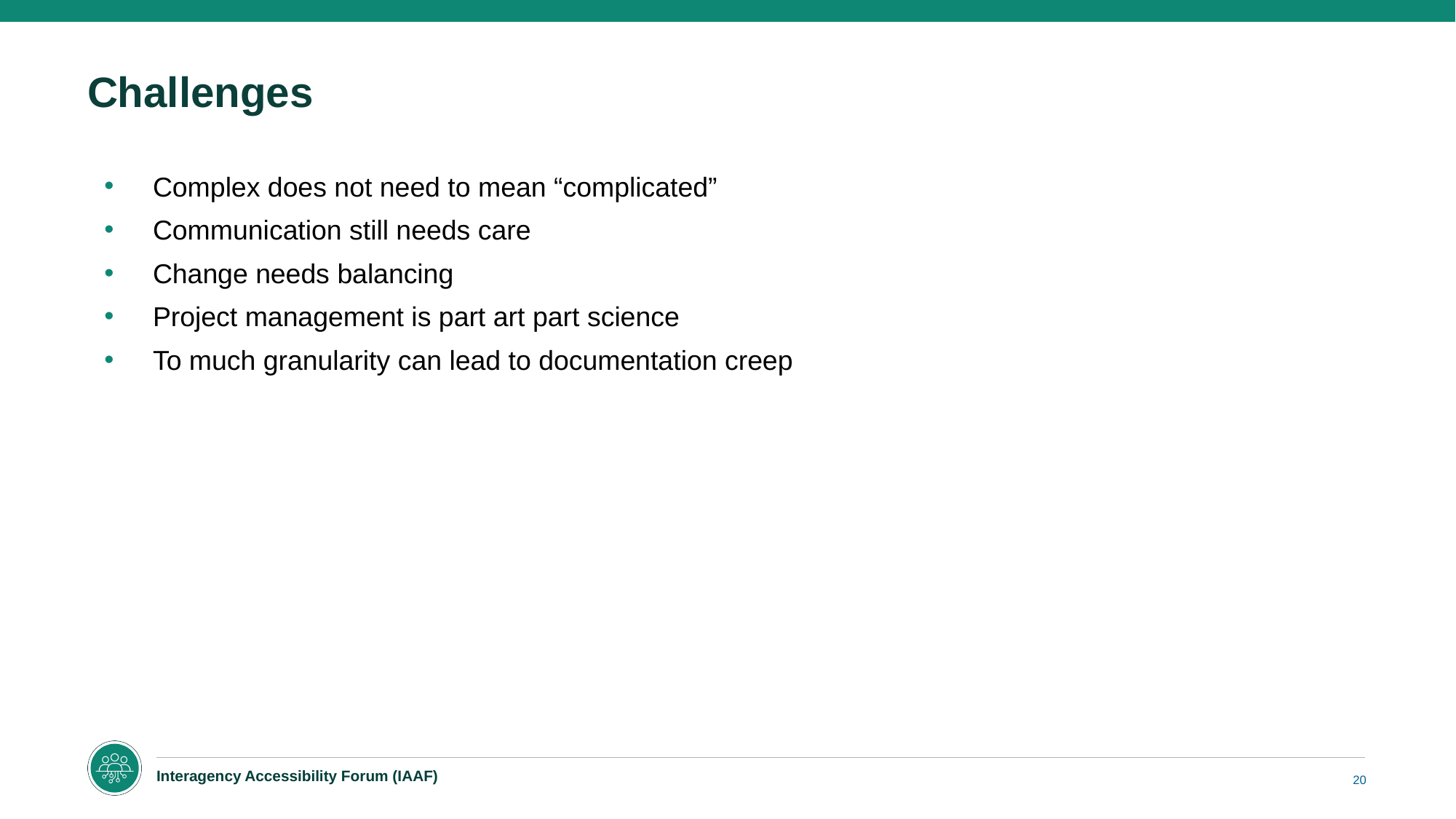

# Challenges
Complex does not need to mean “complicated”
Communication still needs care
Change needs balancing
Project management is part art part science
To much granularity can lead to documentation creep

20